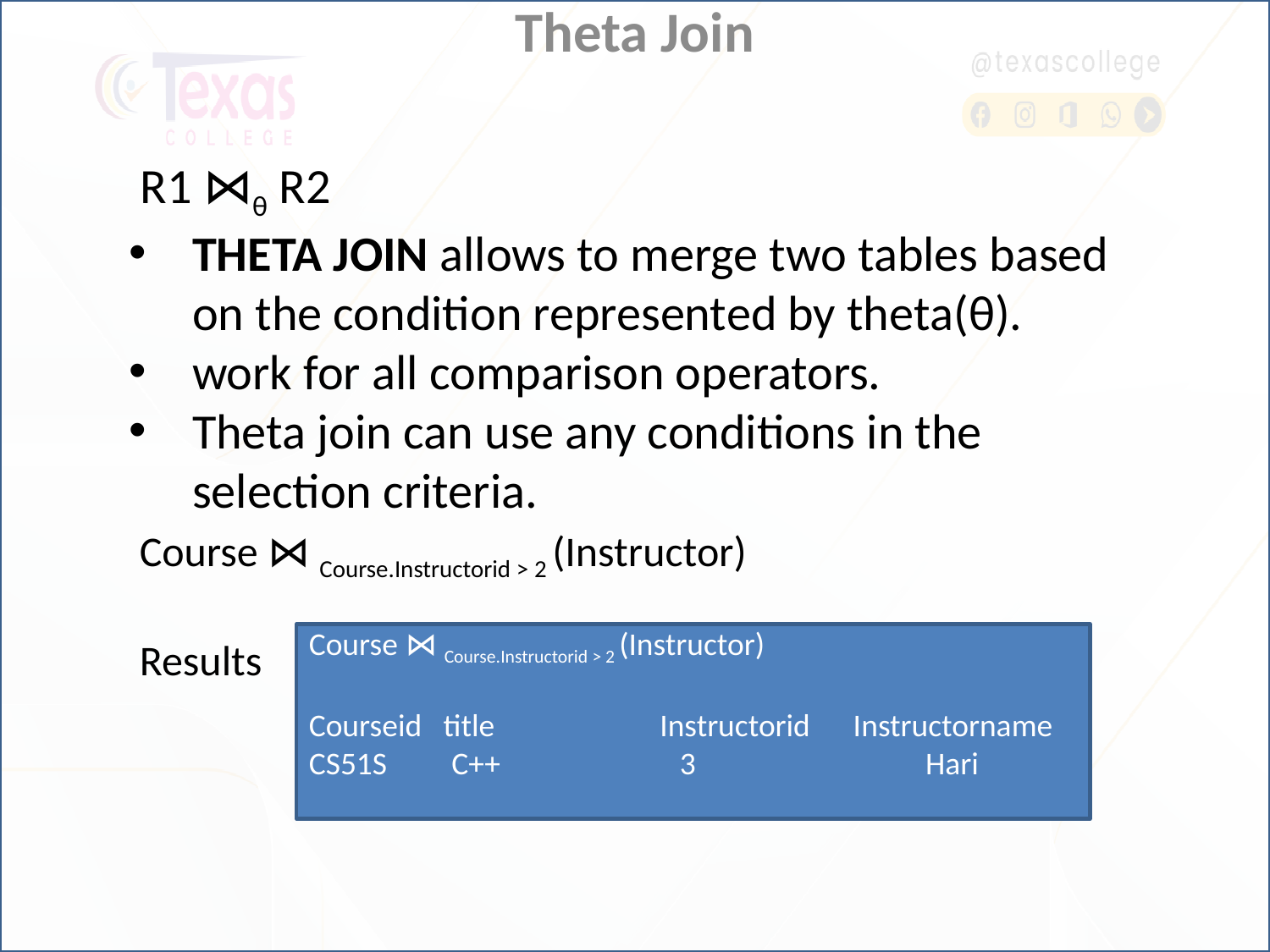

# Theta Join
 R1 ⋈θ R2
THETA JOIN allows to merge two tables based on the condition represented by theta(θ).
work for all comparison operators.
Theta join can use any conditions in the selection criteria.

Course ⋈ Course.Instructorid > 2 (Instructor)

Results
Course ⋈ Course.Instructorid > 2 (Instructor)

Courseid   title                       Instructorid      Instructorname
CS51S         C++                         3                                Hari